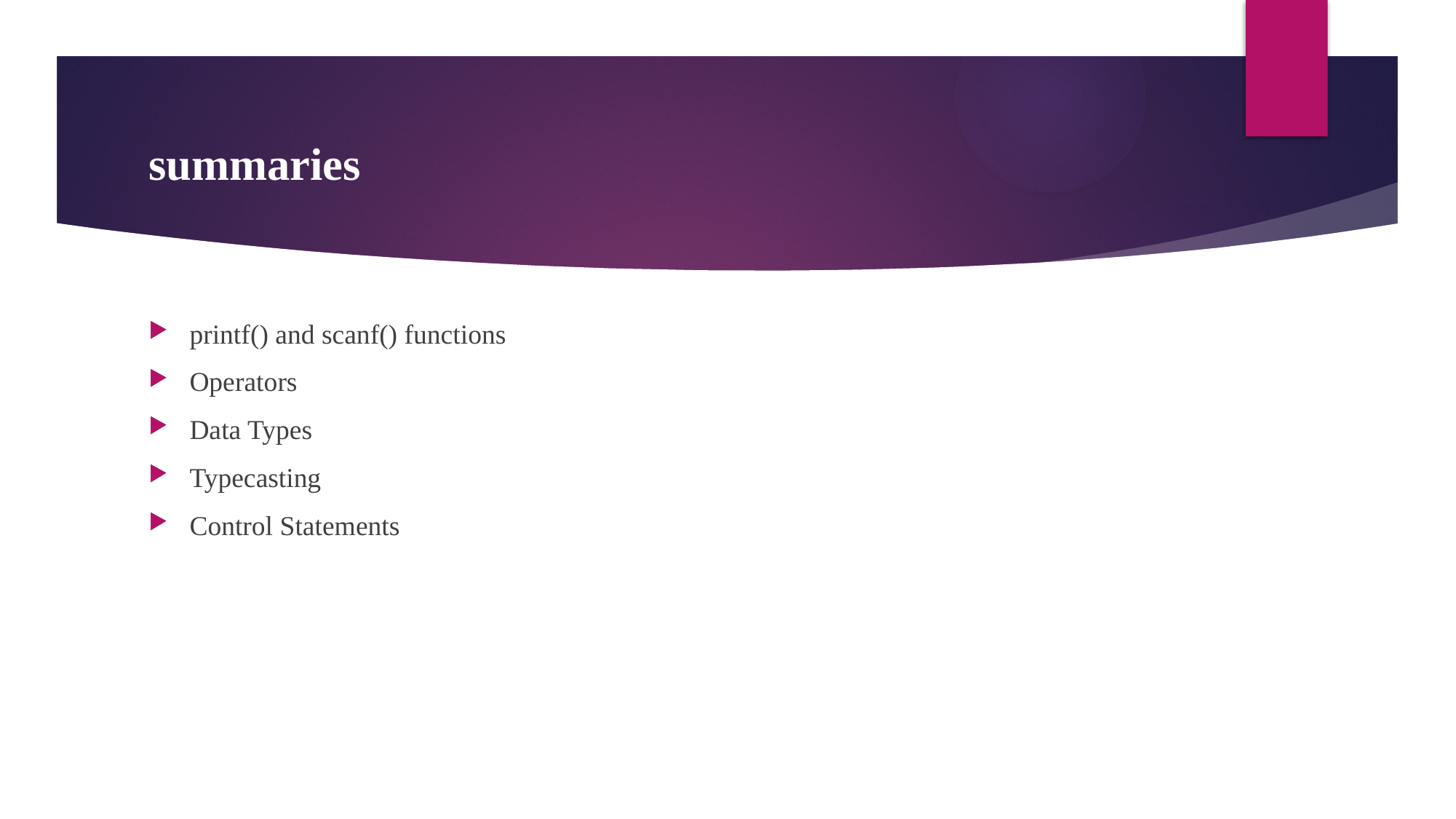

# summaries
printf() and scanf() functions
Operators
Data Types
Typecasting
Control Statements